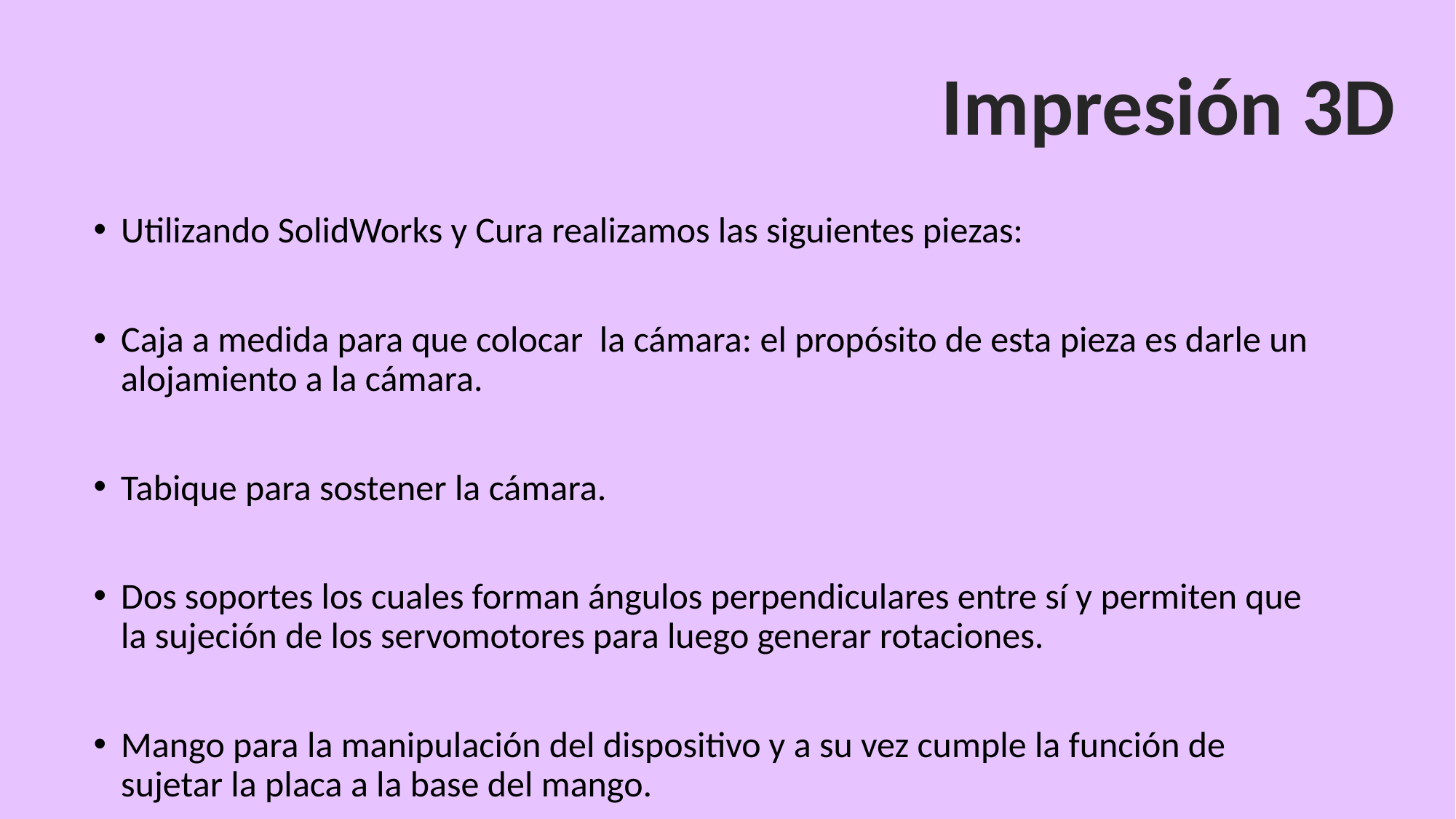

Impresión 3D

Utilizando SolidWorks y Cura realizamos las siguientes piezas:

Caja a medida para que colocar  la cámara: el propósito de esta pieza es darle un alojamiento a la cámara.

Tabique para sostener la cámara.

Dos soportes los cuales forman ángulos perpendiculares entre sí y permiten que la sujeción de los servomotores para luego generar rotaciones.

Mango para la manipulación del dispositivo y a su vez cumple la función de sujetar la placa a la base del mango.